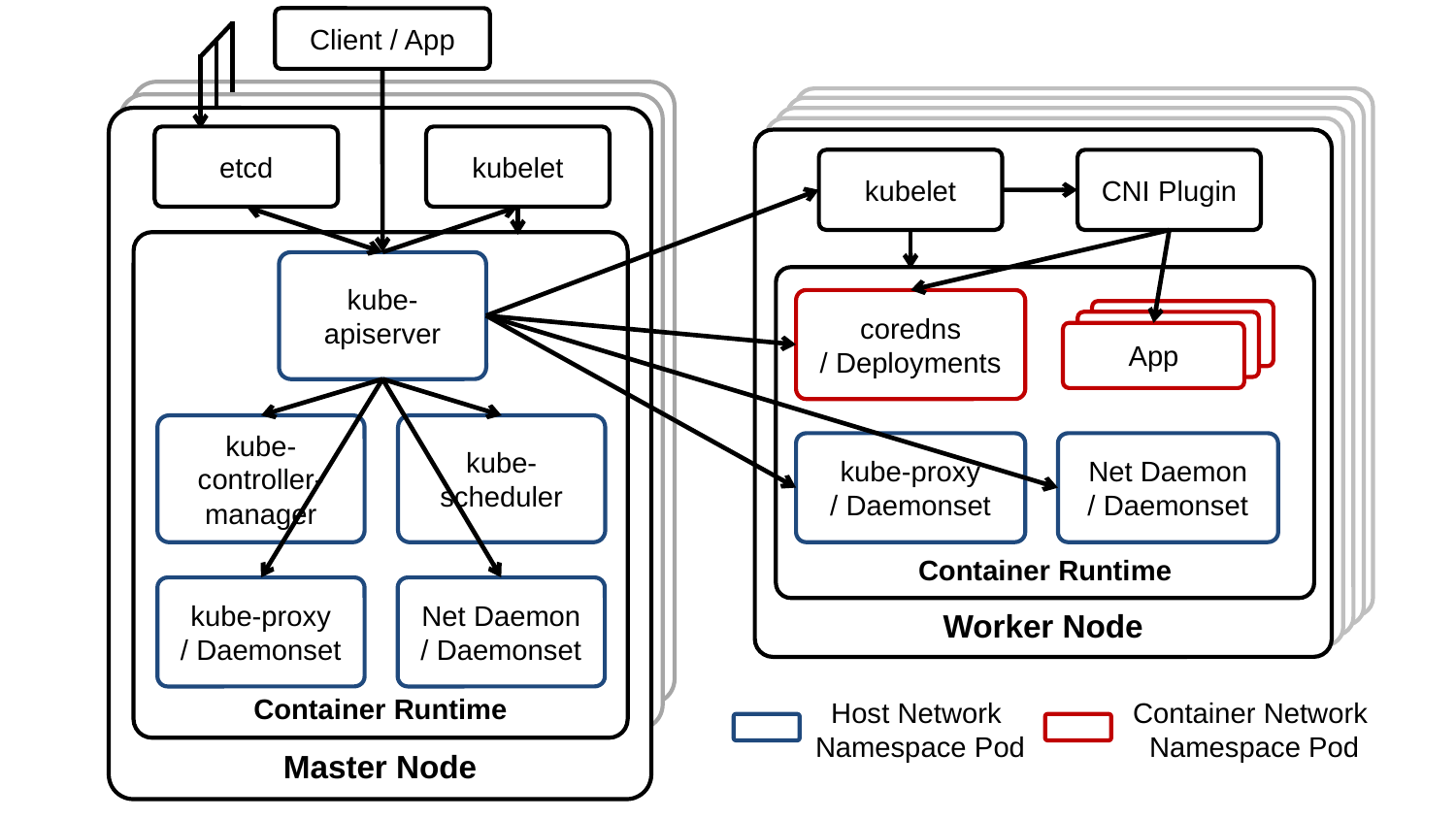

# Kubernetes Architecture
Client / App
Master Node
Docker
etcd
kube-apiserver
kube-controller-manager
kube-scheduler
kube-proxy
/ Daemonset
Net Daemon
/ Daemonset
Worker Node
CNI Plugin
kubelet
Docker
coredns
/ Pod, Deployments
Pod
Pod
App / Pod
kube-proxy
/ Pod, Daemonset
Net Daemon
/ Pod, Daemonset
Master Node
Docker
etcd
kube-apiserver
kube-controller-manager
kube-scheduler
kube-proxy
/ Daemonset
Net Daemon
/ Daemonset
Worker Node
CNI Plugin
kubelet
Docker
coredns
/ Pod, Deployments
Pod
Pod
App / Pod
kube-proxy
/ Pod, Daemonset
Net Daemon
/ Pod, Daemonset
Master Node
Worker Node
CNI Plugin
kubelet
Docker
coredns
/ Pod, Deployments
Pod
Pod
App / Pod
kube-proxy
/ Pod, Daemonset
Net Daemon
/ Pod, Daemonset
Worker Node
CNI Plugin
kubelet
Docker
coredns
/ Pod, Deployments
Pod
Pod
App / Pod
kube-proxy
/ Pod, Daemonset
Net Daemon
/ Pod, Daemonset
etcd
kubelet
Worker Node
kubelet
CNI Plugin
Container Runtime
coredns
/ Deployments
Pod
Pod
App
kube-proxy
/ Daemonset
Net Daemon
/ Daemonset
Container Runtime
kube-apiserver
kube-controller-manager
kube-scheduler
kube-proxy
/ Daemonset
Net Daemon
/ Daemonset
Host Network
Namespace Pod
Container Network
Namespace Pod